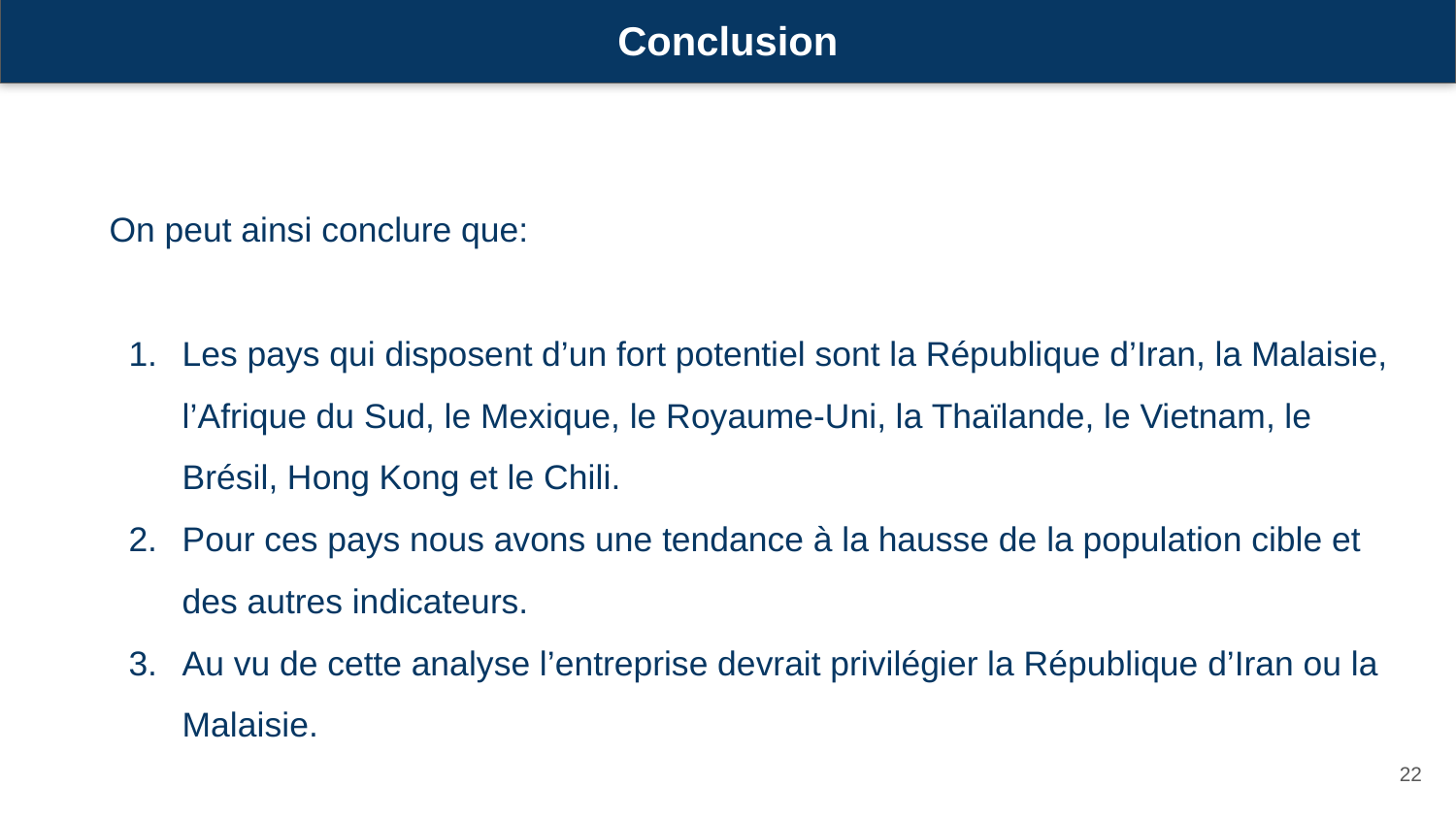

Conclusion
On peut ainsi conclure que:

Les pays qui disposent d’un fort potentiel sont la République d’Iran, la Malaisie, l’Afrique du Sud, le Mexique, le Royaume-Uni, la Thaïlande, le Vietnam, le Brésil, Hong Kong et le Chili.
Pour ces pays nous avons une tendance à la hausse de la population cible et des autres indicateurs.
Au vu de cette analyse l’entreprise devrait privilégier la République d’Iran ou la Malaisie.
22